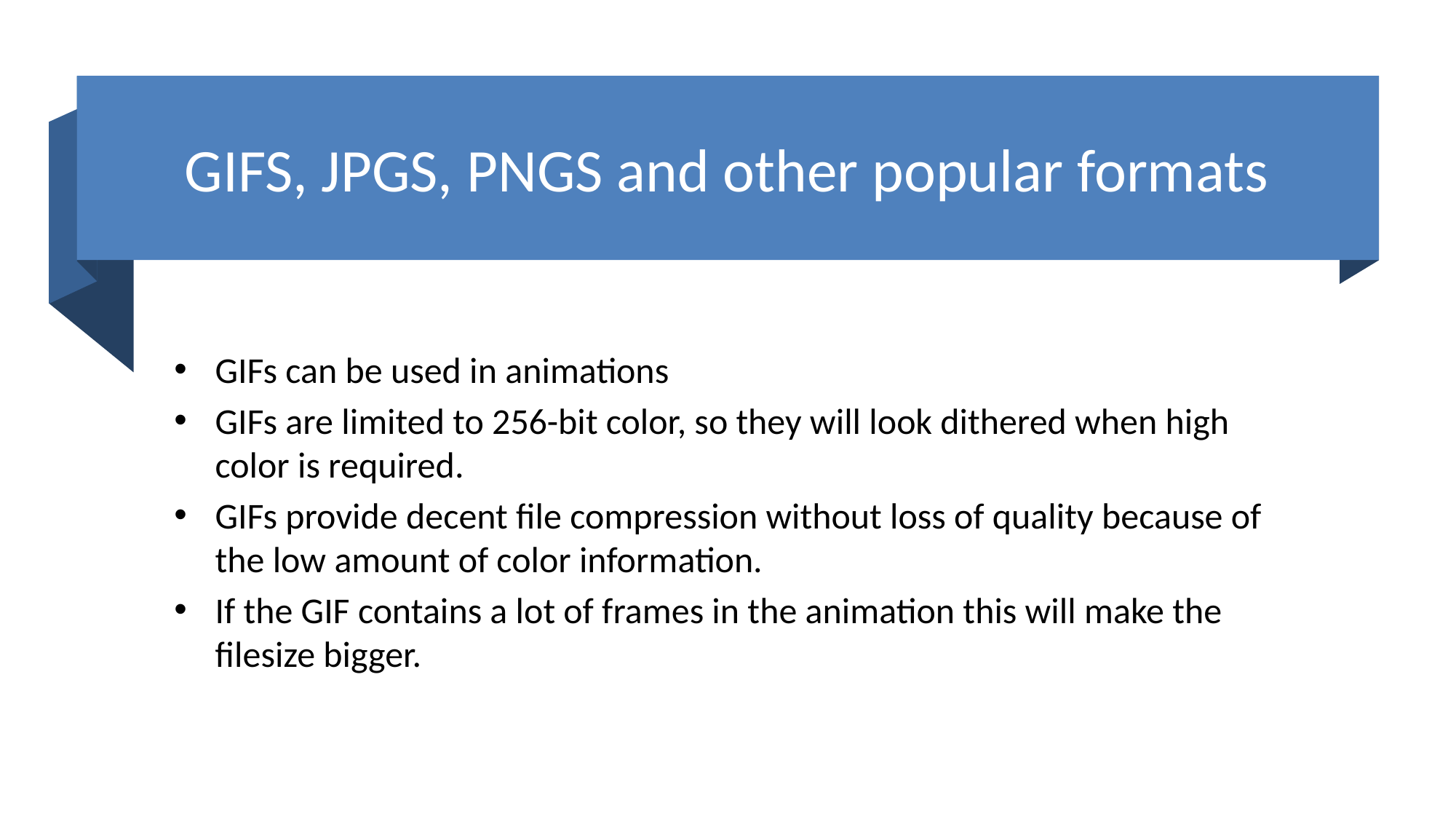

# GIFS, JPGS, PNGS and other popular formats

GIFs can be used in animations
GIFs are limited to 256-bit color, so they will look dithered when high color is required.
GIFs provide decent file compression without loss of quality because of the low amount of color information.
If the GIF contains a lot of frames in the animation this will make the filesize bigger.